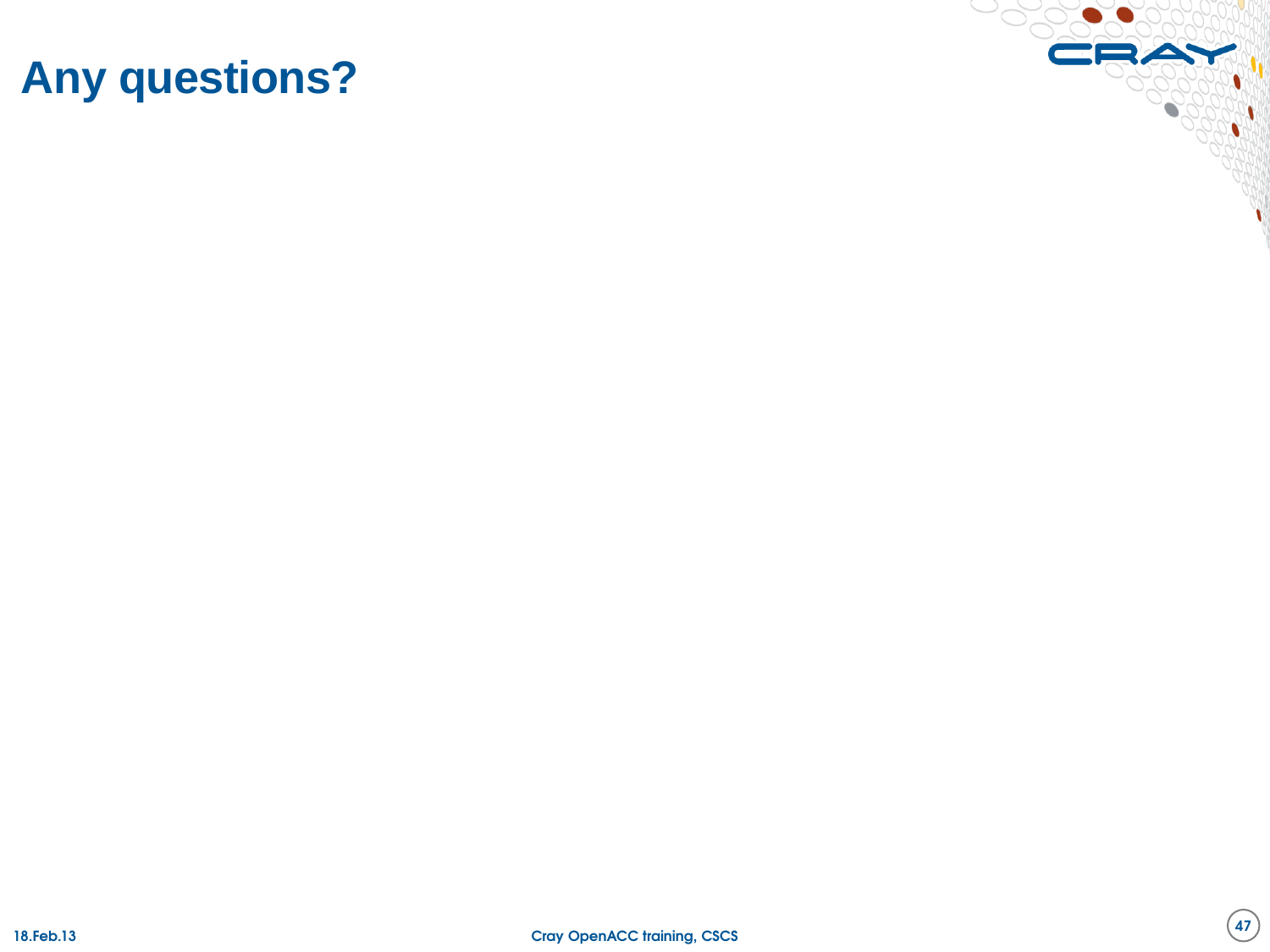

# Any questions?
47
18.Feb.13
Cray OpenACC training, CSCS